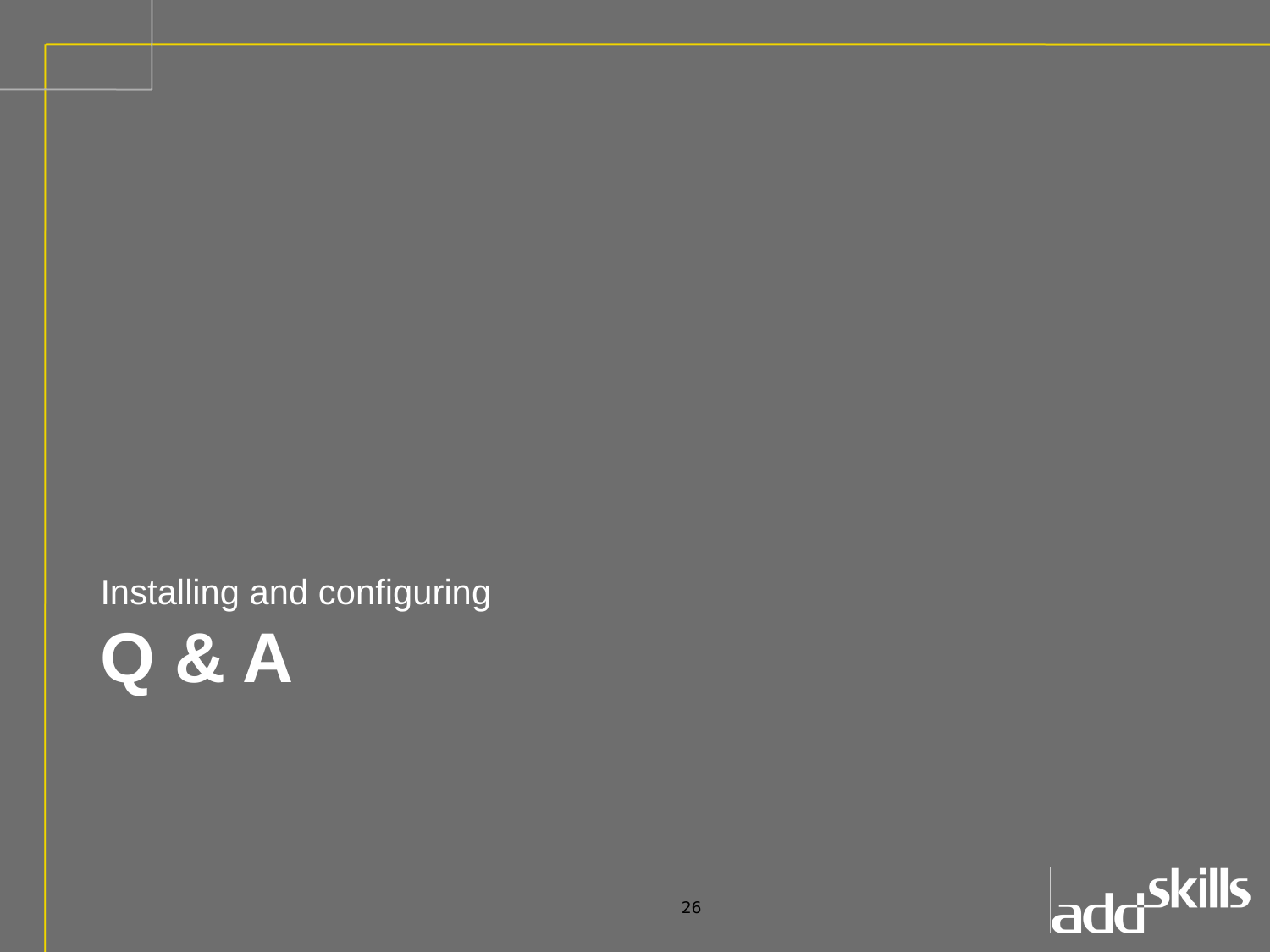

Installing and configuring
# Q & A